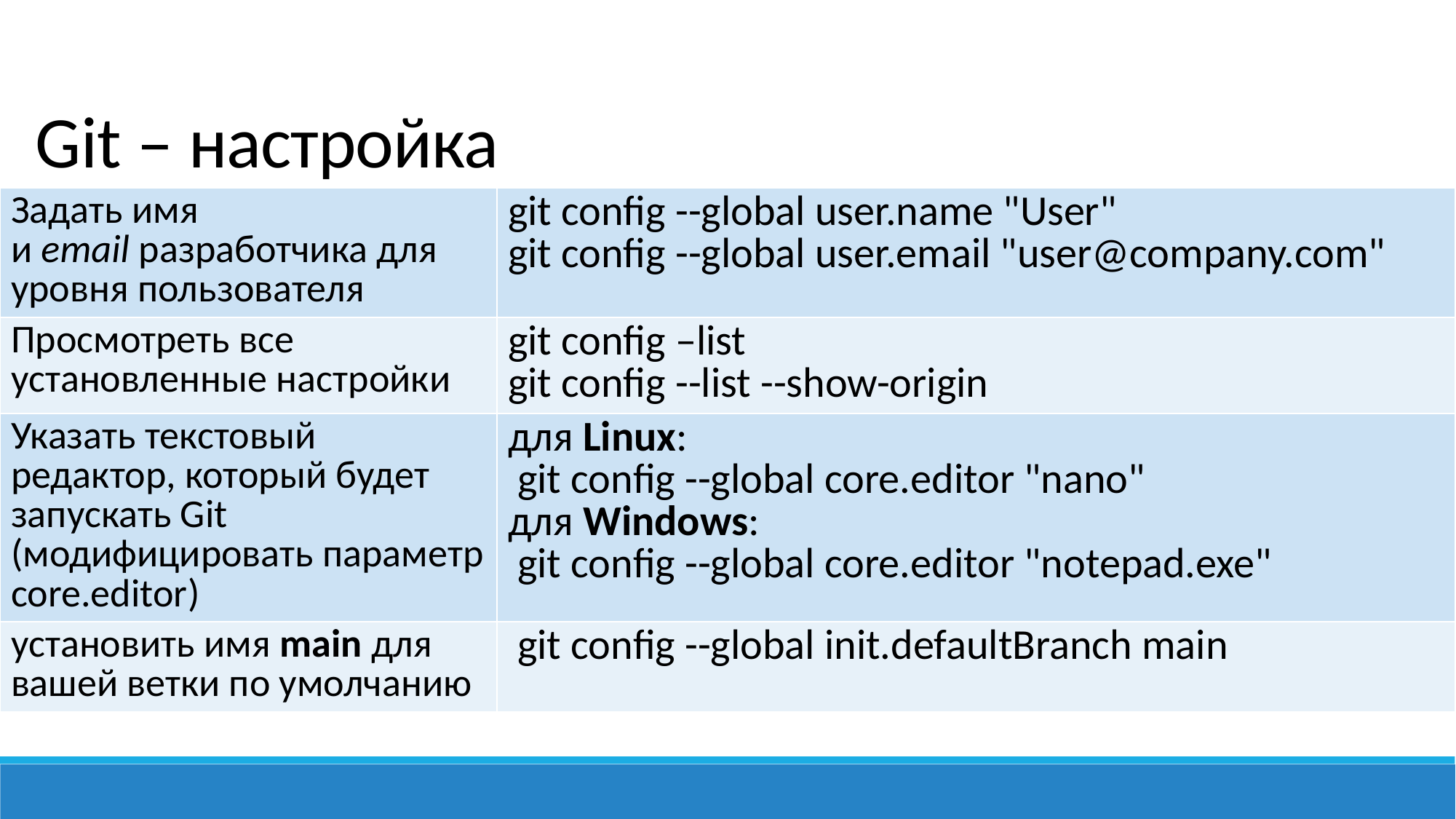

# Git – настройка
| Задать имя и email разработчика для уровня пользователя | git config --global user.name "User" git config --global user.email "user@company.com" |
| --- | --- |
| Просмотреть все установленные настройки | git config –list git config --list --show-origin |
| Указать текстовый редактор, который будет запускать Git (модифицировать параметр core.editor) | для Linux: git config --global core.editor "nano" для Windows: git config --global core.editor "notepad.exe" |
| установить имя main для вашей ветки по умолчанию | git config --global init.defaultBranch main |